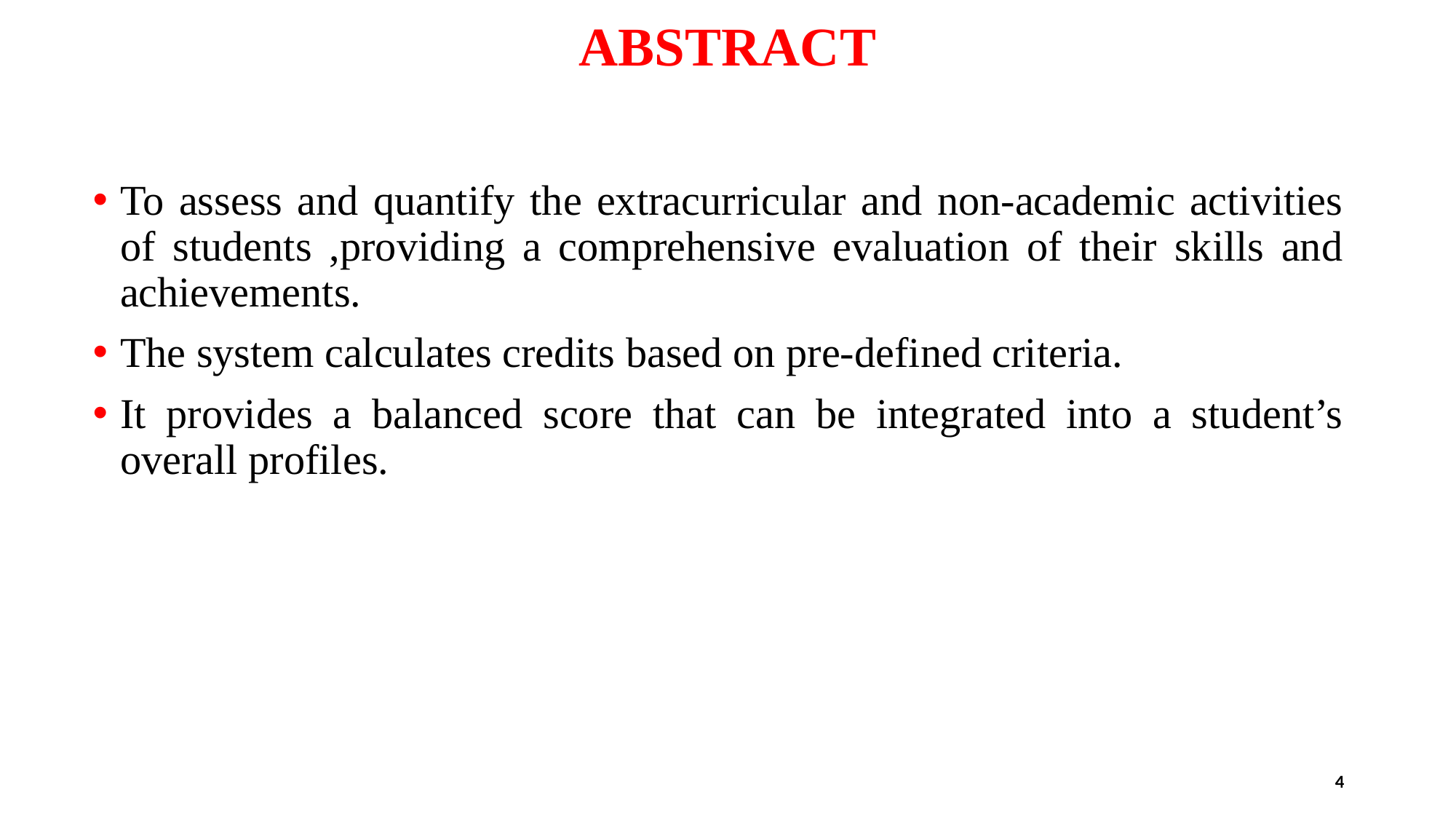

# ABSTRACT
To assess and quantify the extracurricular and non-academic activities of students ,providing a comprehensive evaluation of their skills and achievements.
The system calculates credits based on pre-defined criteria.
It provides a balanced score that can be integrated into a student’s overall profiles.

4